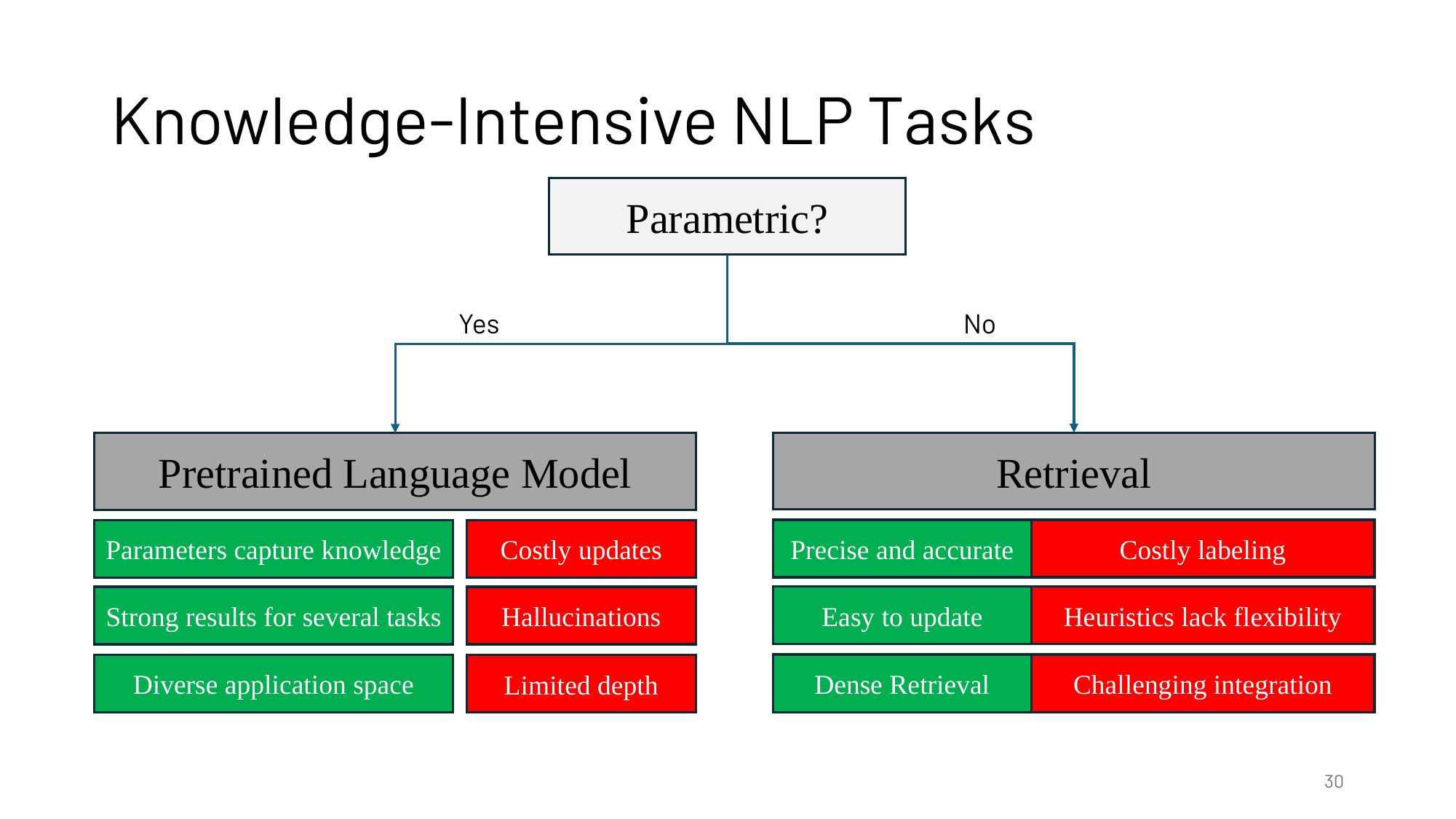

# Knowledge-Intensive NLP Tasks
Parametric?
Yes
No
Retrieval
Pretrained Language Model
Precise and accurate
Costly labeling
Parameters capture knowledge
Costly updates
Heuristics lack flexibility
Easy to update
Strong results for several tasks
Hallucinations
Dense Retrieval
Challenging integration
Diverse application space
Limited depth
30